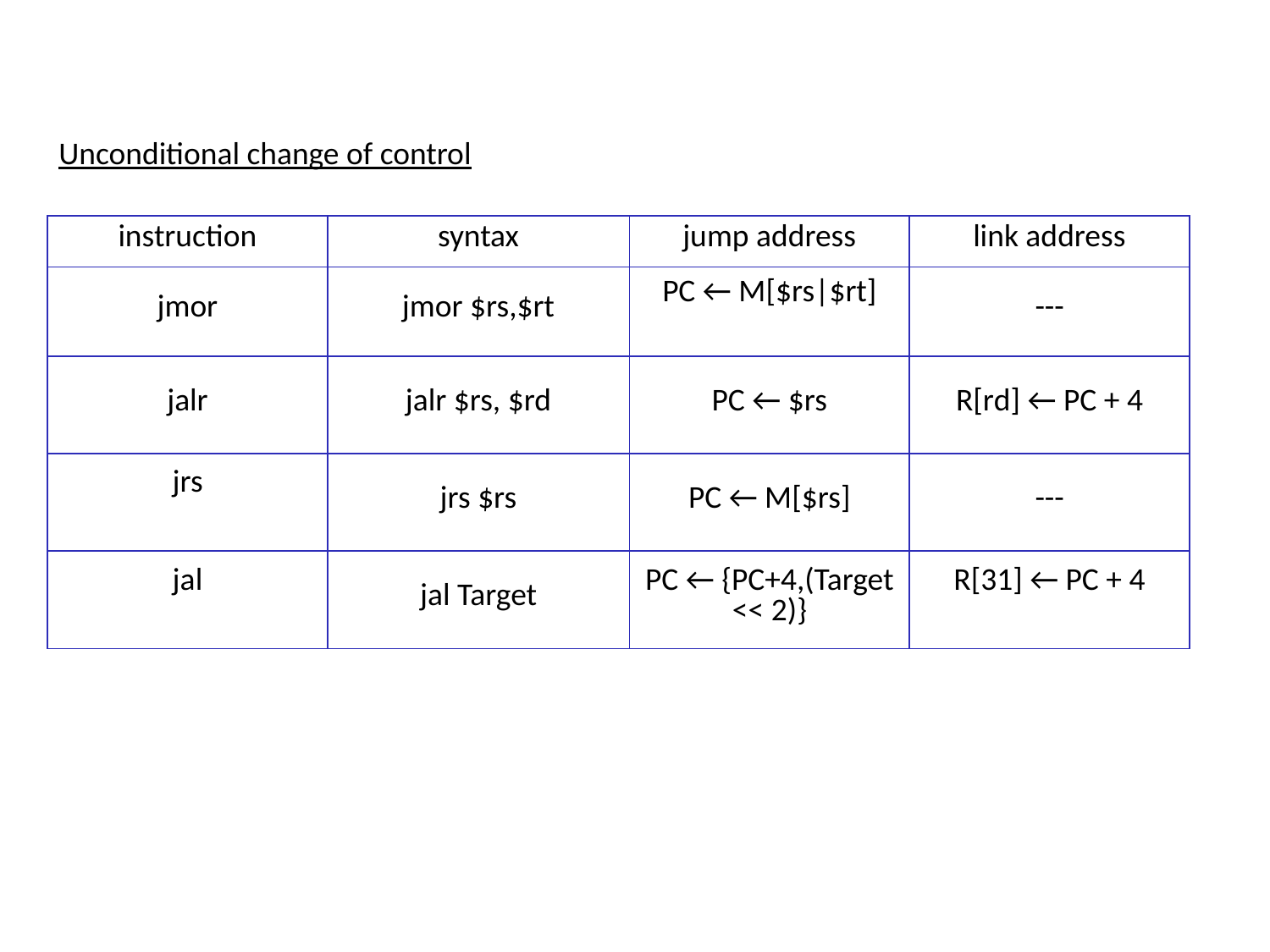

Unconditional change of control
| instruction | syntax | jump address | link address |
| --- | --- | --- | --- |
| jmor | jmor $rs,$rt | PC ← M[$rs|$rt] | --- |
| jalr | jalr $rs, $rd | PC ← $rs | R[rd] ← PC + 4 |
| jrs | jrs $rs | PC ← M[$rs] | --- |
| jal | jal Target | PC ← {PC+4,(Target << 2)} | R[31] ← PC + 4 |